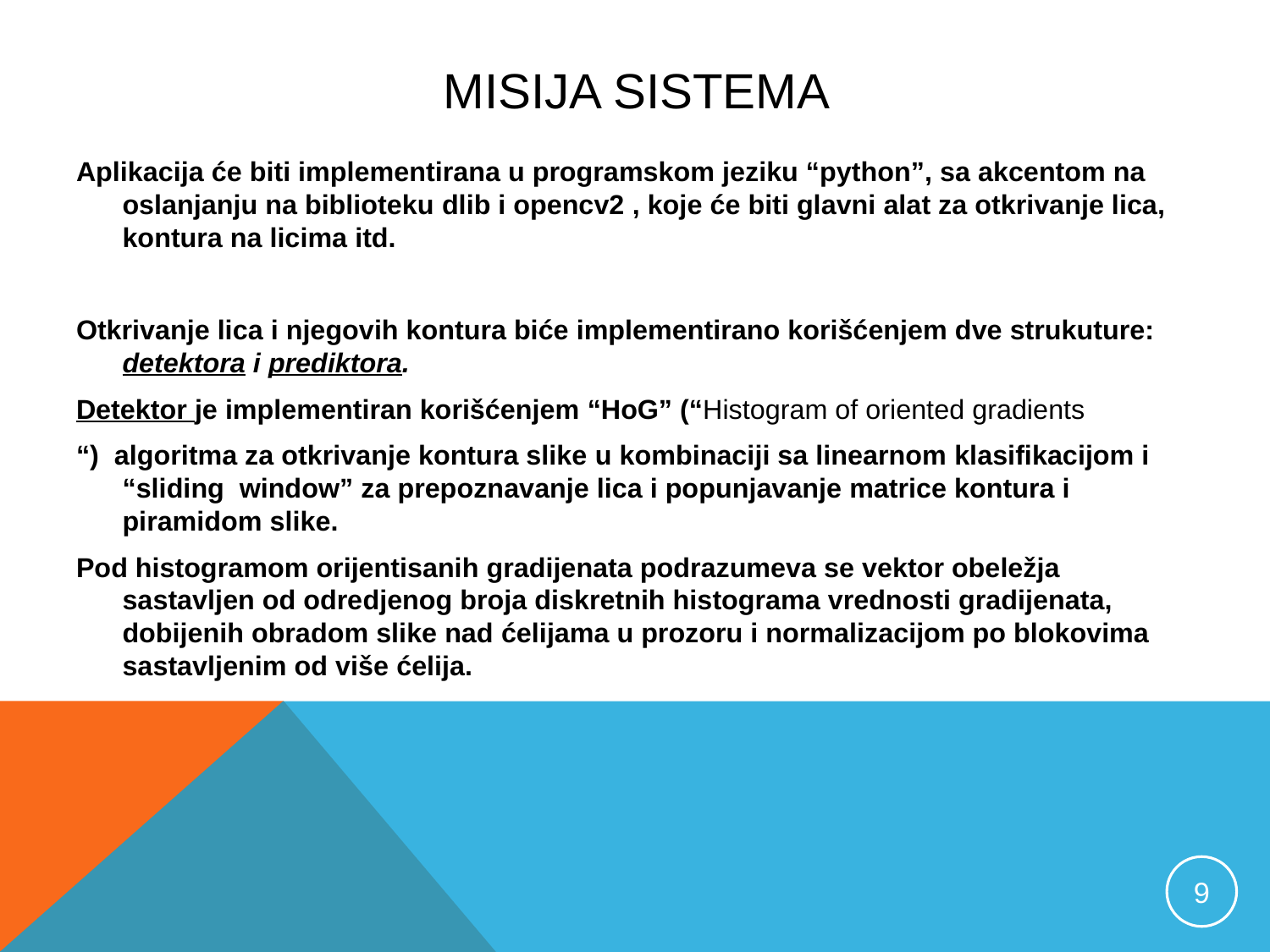

# Misija sistema
Aplikacija će biti implementirana u programskom jeziku “python”, sa akcentom na oslanjanju na biblioteku dlib i opencv2 , koje će biti glavni alat za otkrivanje lica, kontura na licima itd.

Otkrivanje lica i njegovih kontura biće implementirano korišćenjem dve strukuture: detektora i prediktora.
Detektor je implementiran korišćenjem “HoG” (“Histogram of oriented gradients
“)  algoritma za otkrivanje kontura slike u kombinaciji sa linearnom klasifikacijom i “sliding  window” za prepoznavanje lica i popunjavanje matrice kontura i piramidom slike.
Pod histogramom orijentisanih gradijenata podrazumeva se vektor obeležja sastavljen od odredjenog broja diskretnih histograma vrednosti gradijenata, dobijenih obradom slike nad ćelijama u prozoru i normalizacijom po blokovima sastavljenim od više ćelija.

9